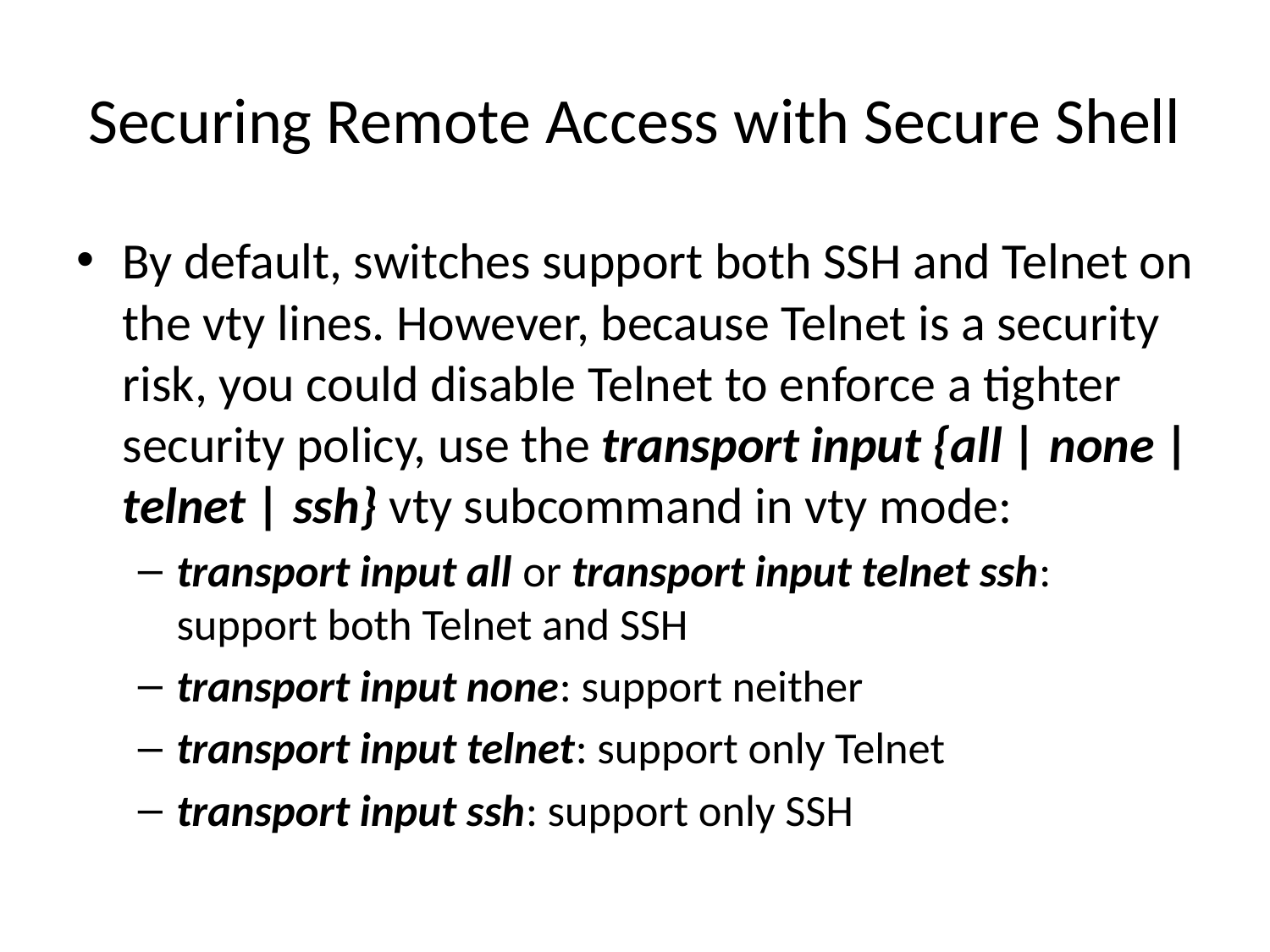

# Securing Remote Access with Secure Shell
By default, switches support both SSH and Telnet on the vty lines. However, because Telnet is a security risk, you could disable Telnet to enforce a tighter security policy, use the transport input {all | none | telnet | ssh} vty subcommand in vty mode:
transport input all or transport input telnet ssh: support both Telnet and SSH
transport input none: support neither
transport input telnet: support only Telnet
transport input ssh: support only SSH